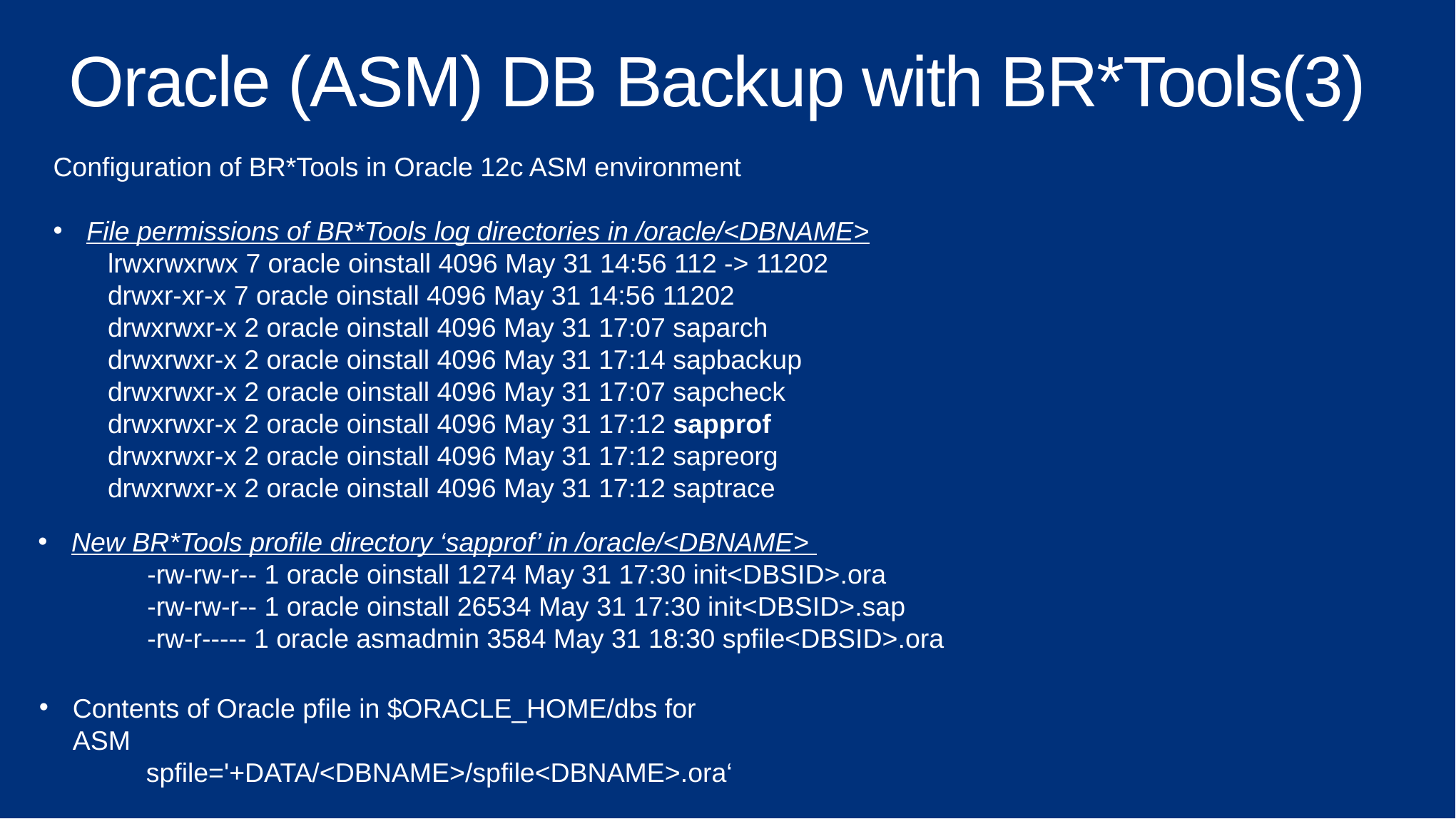

# Oracle (ASM) DB Backup with BR*Tools(3)
Configuration of BR*Tools in Oracle 12c ASM environment

File permissions of BR*Tools log directories in /oracle/<DBNAME>
lrwxrwxrwx 7 oracle oinstall 4096 May 31 14:56 112 -> 11202
drwxr-xr-x 7 oracle oinstall 4096 May 31 14:56 11202
drwxrwxr-x 2 oracle oinstall 4096 May 31 17:07 saparch
drwxrwxr-x 2 oracle oinstall 4096 May 31 17:14 sapbackup
drwxrwxr-x 2 oracle oinstall 4096 May 31 17:07 sapcheck
drwxrwxr-x 2 oracle oinstall 4096 May 31 17:12 sapprof
drwxrwxr-x 2 oracle oinstall 4096 May 31 17:12 sapreorg
drwxrwxr-x 2 oracle oinstall 4096 May 31 17:12 saptrace
New BR*Tools profile directory ‘sapprof’ in /oracle/<DBNAME>
-rw-rw-r-- 1 oracle oinstall 1274 May 31 17:30 init<DBSID>.ora
-rw-rw-r-- 1 oracle oinstall 26534 May 31 17:30 init<DBSID>.sap
-rw-r----- 1 oracle asmadmin 3584 May 31 18:30 spfile<DBSID>.ora
Contents of Oracle pfile in $ORACLE_HOME/dbs for ASM
	spfile='+DATA/<DBNAME>/spfile<DBNAME>.ora‘